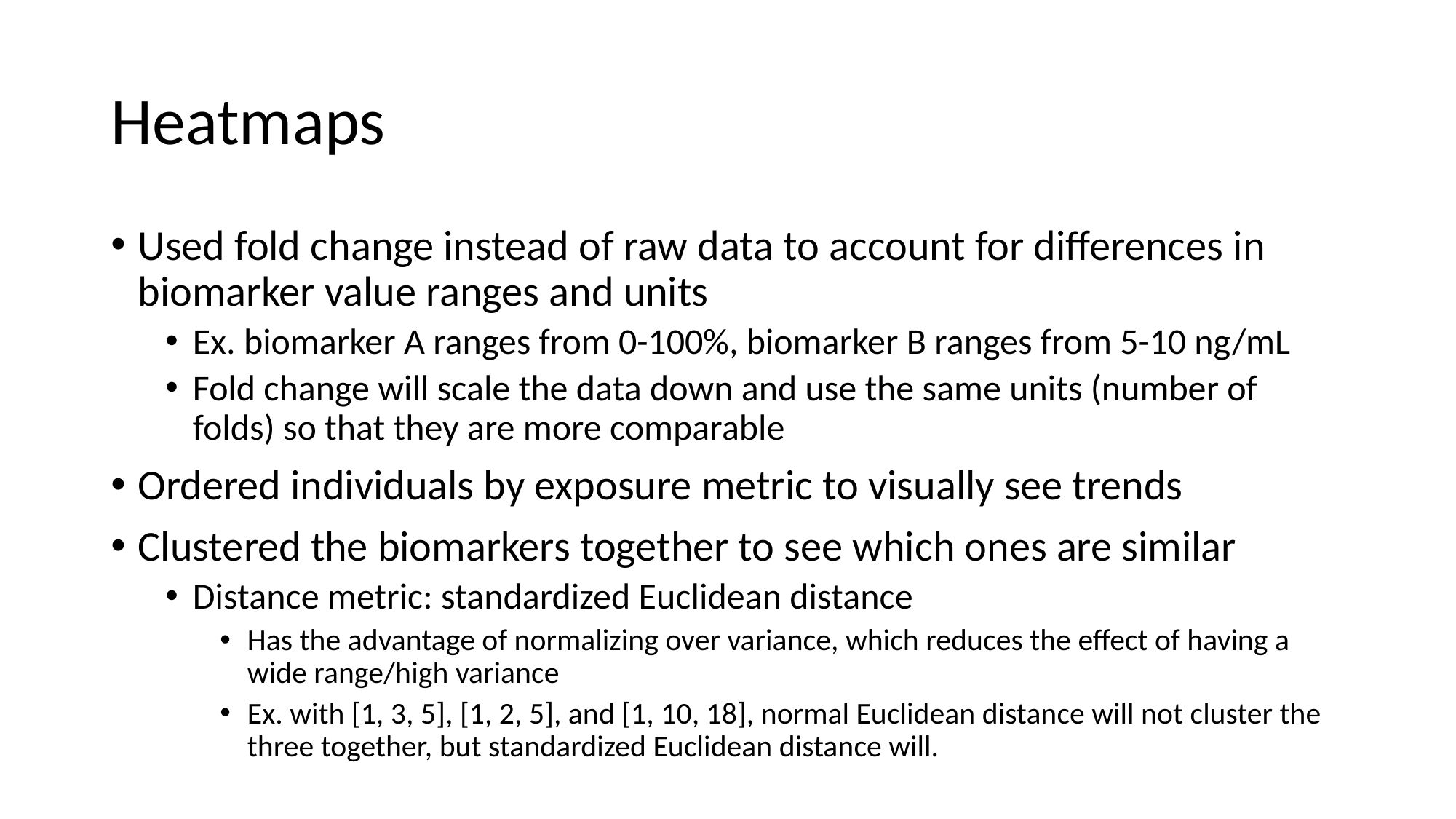

# Heatmaps
Used fold change instead of raw data to account for differences in biomarker value ranges and units
Ex. biomarker A ranges from 0-100%, biomarker B ranges from 5-10 ng/mL
Fold change will scale the data down and use the same units (number of folds) so that they are more comparable
Ordered individuals by exposure metric to visually see trends
Clustered the biomarkers together to see which ones are similar
Distance metric: standardized Euclidean distance
Has the advantage of normalizing over variance, which reduces the effect of having a wide range/high variance
Ex. with [1, 3, 5], [1, 2, 5], and [1, 10, 18], normal Euclidean distance will not cluster the three together, but standardized Euclidean distance will.